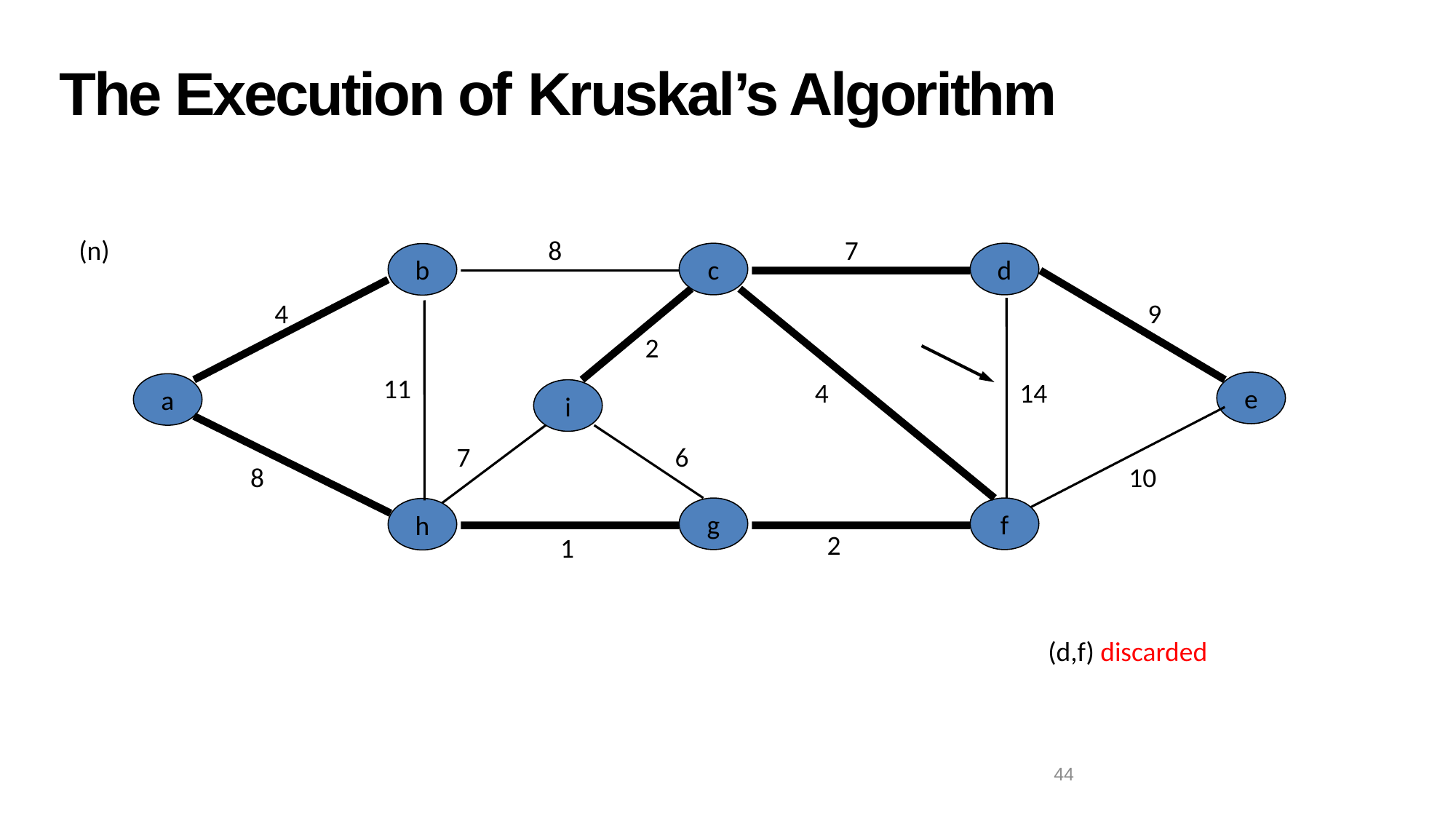

# The Execution of Kruskal’s Algorithm
(n)
8
7
c
d
b

4
9

2

11
4
14
e
a
i

7
6
8
10
g
f
h
2

1

(d,f) discarded
44